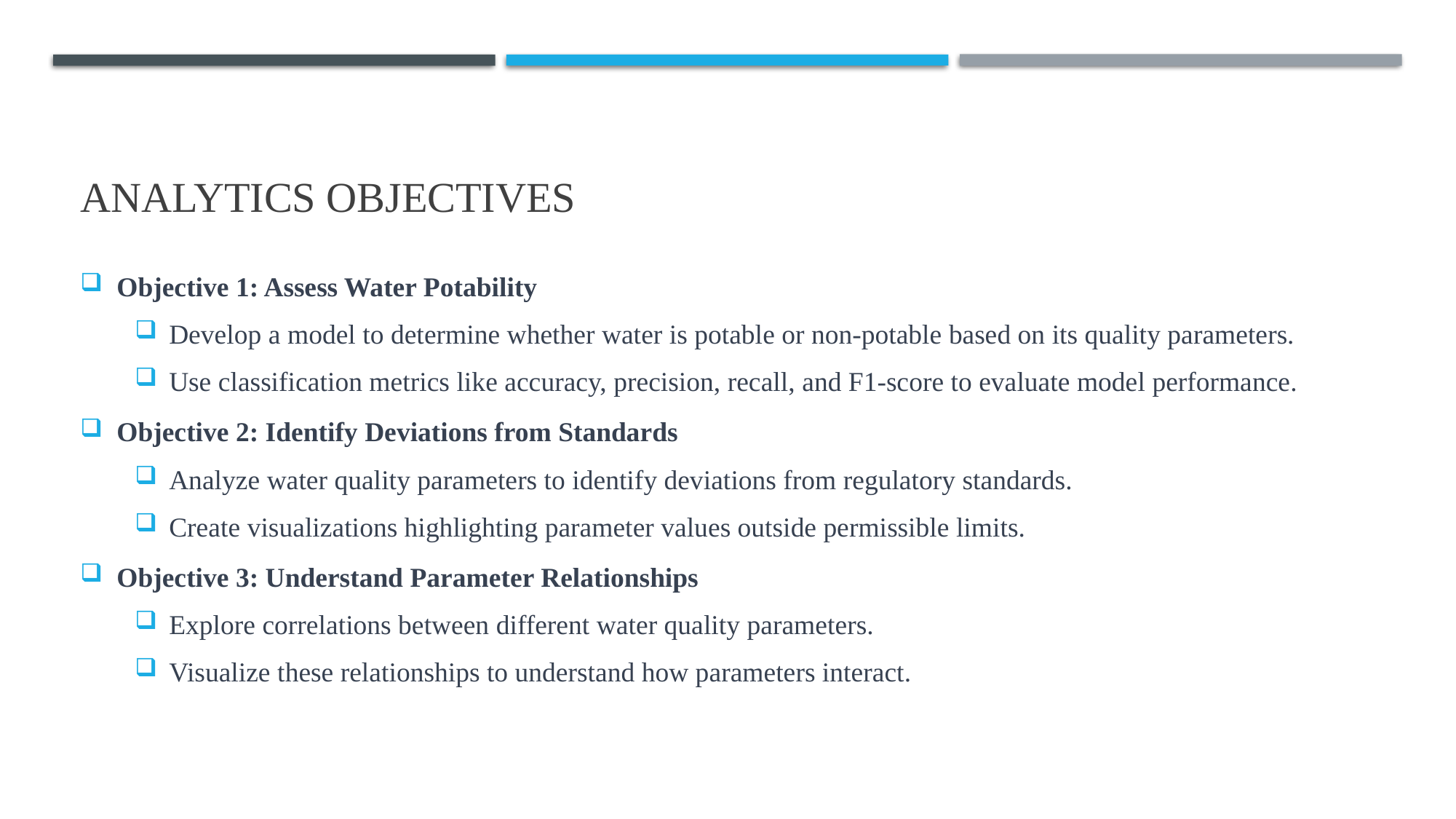

# Analytics objectives
Objective 1: Assess Water Potability
Develop a model to determine whether water is potable or non-potable based on its quality parameters.
Use classification metrics like accuracy, precision, recall, and F1-score to evaluate model performance.
Objective 2: Identify Deviations from Standards
Analyze water quality parameters to identify deviations from regulatory standards.
Create visualizations highlighting parameter values outside permissible limits.
Objective 3: Understand Parameter Relationships
Explore correlations between different water quality parameters.
Visualize these relationships to understand how parameters interact.